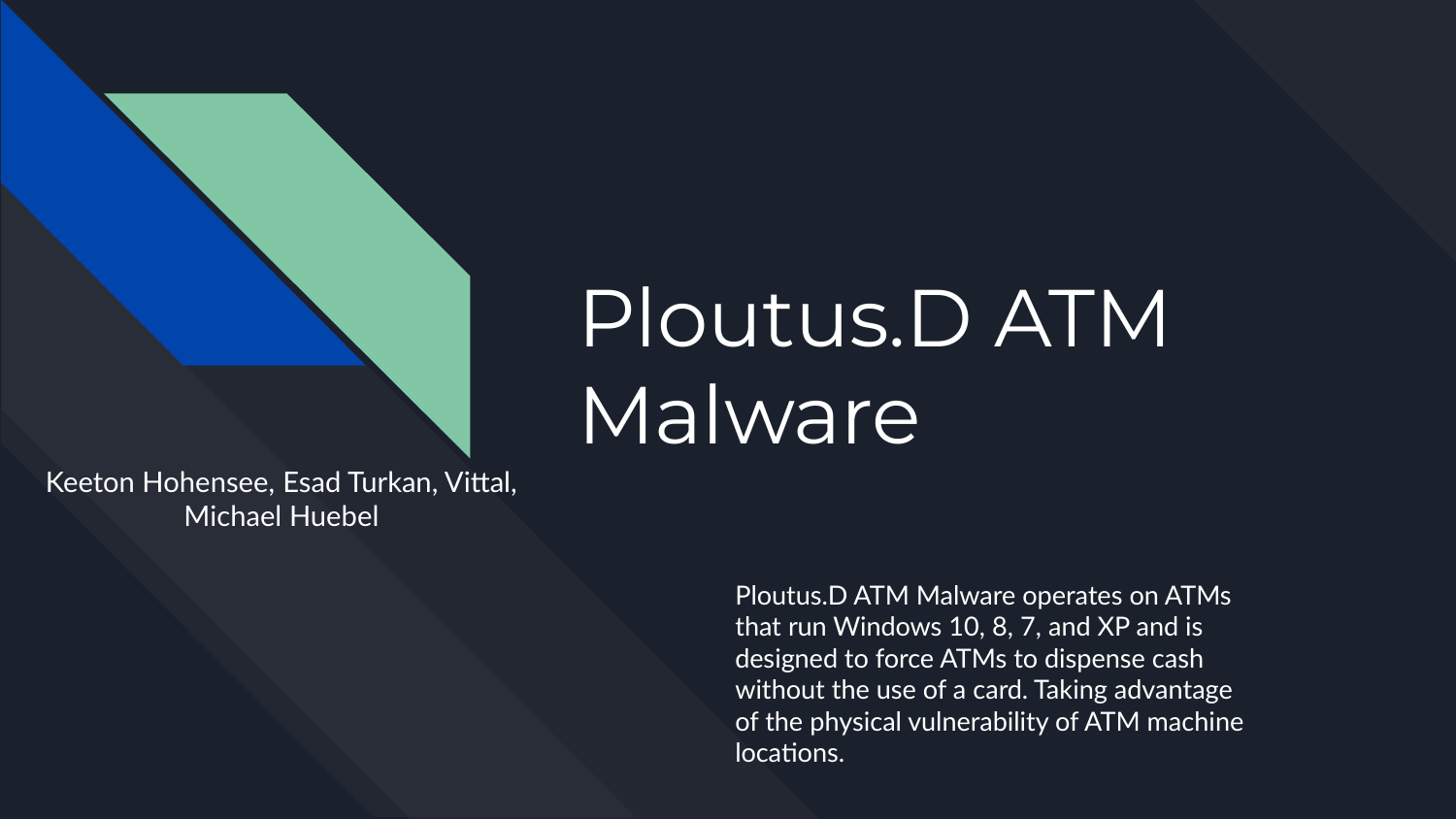

# Ploutus.D ATM Malware
Keeton Hohensee, Esad Turkan, Vittal, Michael Huebel
Ploutus.D ATM Malware operates on ATMs that run Windows 10, 8, 7, and XP and is designed to force ATMs to dispense cash without the use of a card. Taking advantage of the physical vulnerability of ATM machine locations.